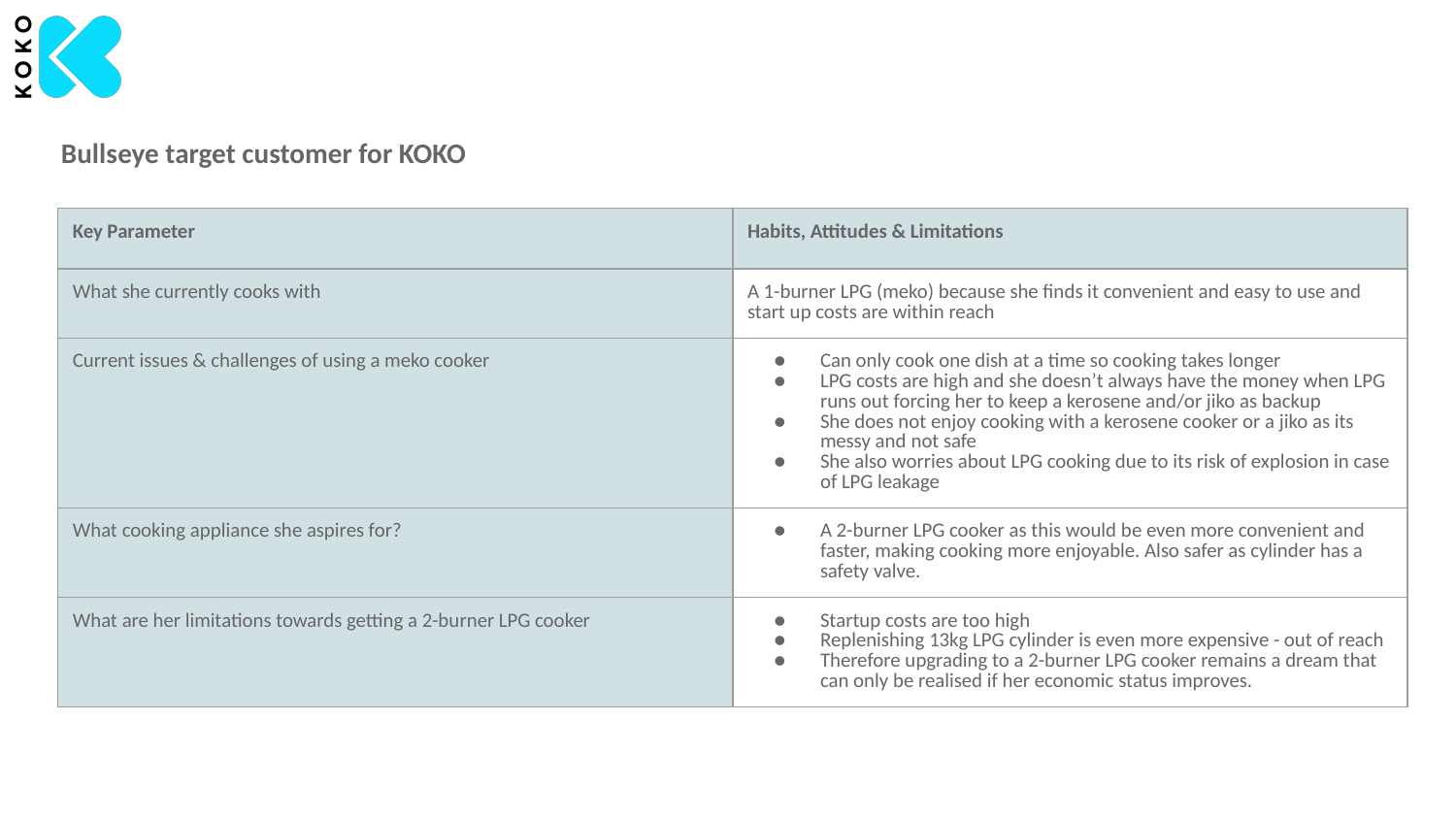

Bullseye target customer for KOKO
| Key Parameter | Habits, Attitudes & Limitations |
| --- | --- |
| What she currently cooks with | A 1-burner LPG (meko) because she finds it convenient and easy to use and start up costs are within reach |
| Current issues & challenges of using a meko cooker | Can only cook one dish at a time so cooking takes longer LPG costs are high and she doesn’t always have the money when LPG runs out forcing her to keep a kerosene and/or jiko as backup She does not enjoy cooking with a kerosene cooker or a jiko as its messy and not safe She also worries about LPG cooking due to its risk of explosion in case of LPG leakage |
| What cooking appliance she aspires for? | A 2-burner LPG cooker as this would be even more convenient and faster, making cooking more enjoyable. Also safer as cylinder has a safety valve. |
| What are her limitations towards getting a 2-burner LPG cooker | Startup costs are too high Replenishing 13kg LPG cylinder is even more expensive - out of reach Therefore upgrading to a 2-burner LPG cooker remains a dream that can only be realised if her economic status improves. |